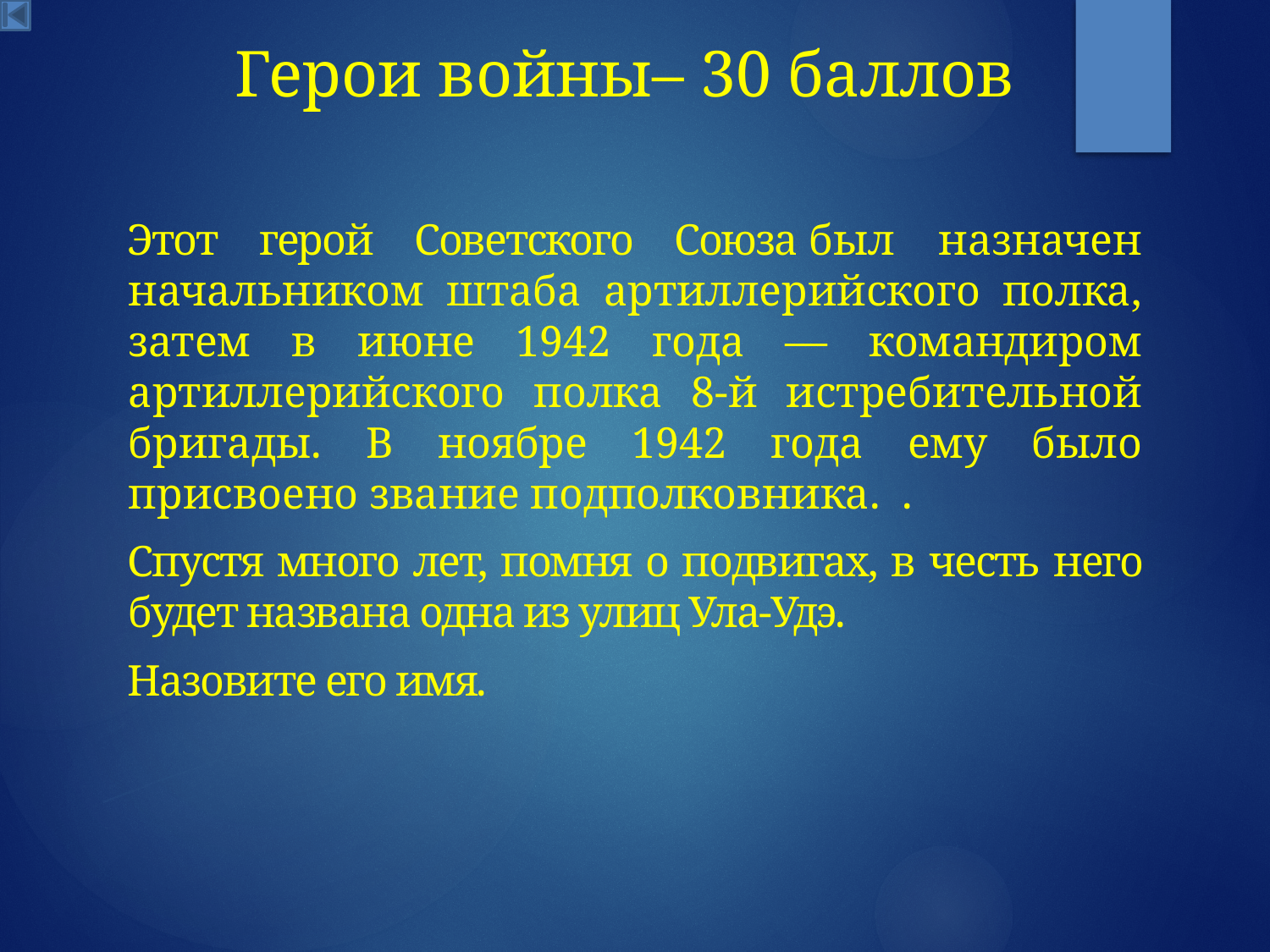

# Герои войны– 30 баллов
Этот герой Советского Союза был назначен начальником штаба артиллерийского полка, затем в июне 1942 года — командиром артиллерийского полка 8-й истребительной бригады. В ноябре 1942 года ему было присвоено звание подполковника.  .
Спустя много лет, помня о подвигах, в честь него будет названа одна из улиц Ула-Удэ.
Назовите его имя.